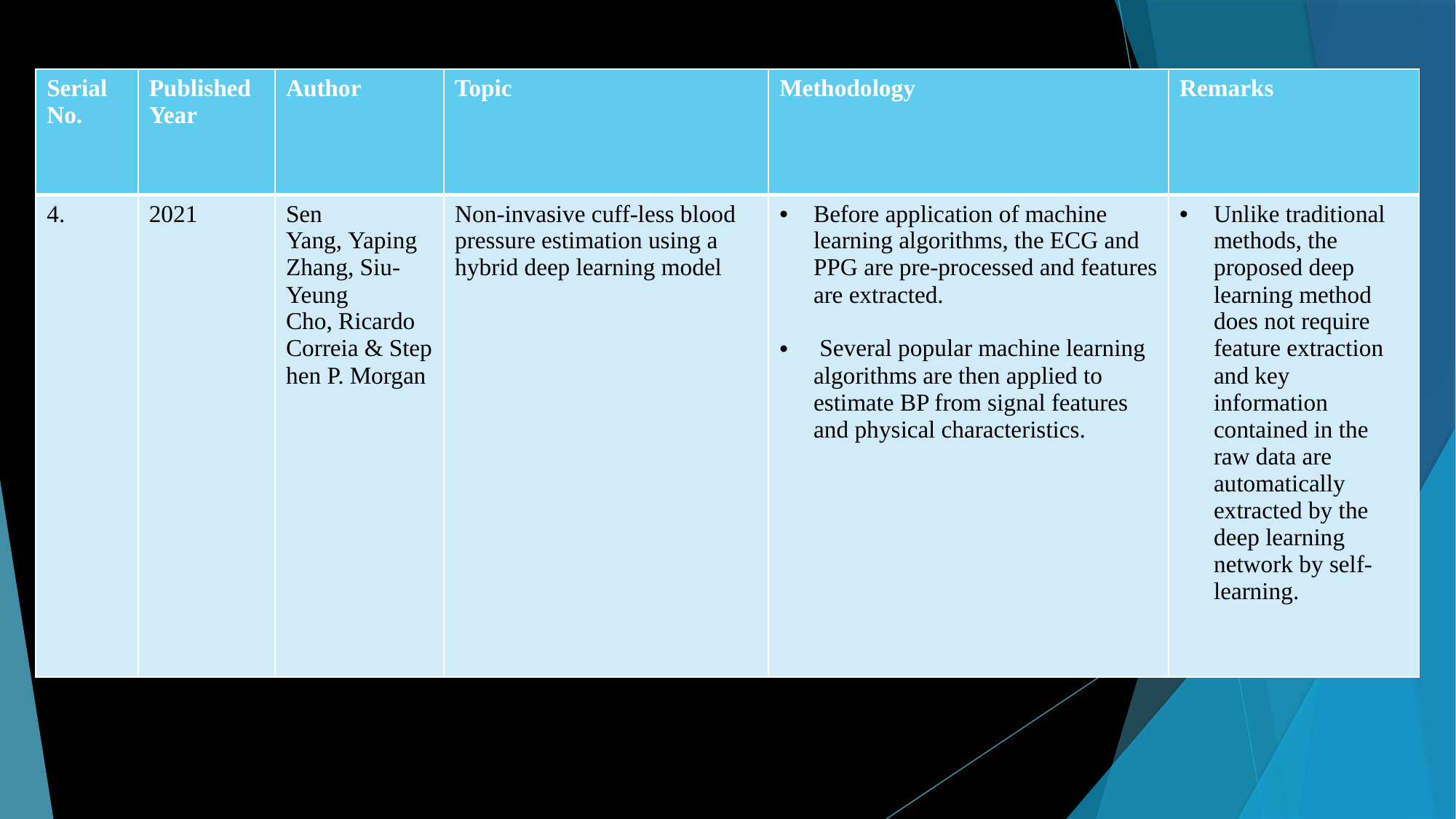

| Serial No. | Published Year | Author | Topic | Methodology | Remarks |
| --- | --- | --- | --- | --- | --- |
| 4. | 2021 | Sen Yang, Yaping Zhang, Siu-Yeung Cho, Ricardo Correia & Stephen P. Morgan | Non-invasive cuff-less blood pressure estimation using a hybrid deep learning model | Before application of machine learning algorithms, the ECG and PPG are pre-processed and features are extracted.  Several popular machine learning algorithms are then applied to estimate BP from signal features and physical characteristics. | Unlike traditional methods, the proposed deep learning method does not require feature extraction and key information contained in the raw data are automatically extracted by the deep learning network by self-learning. |
#